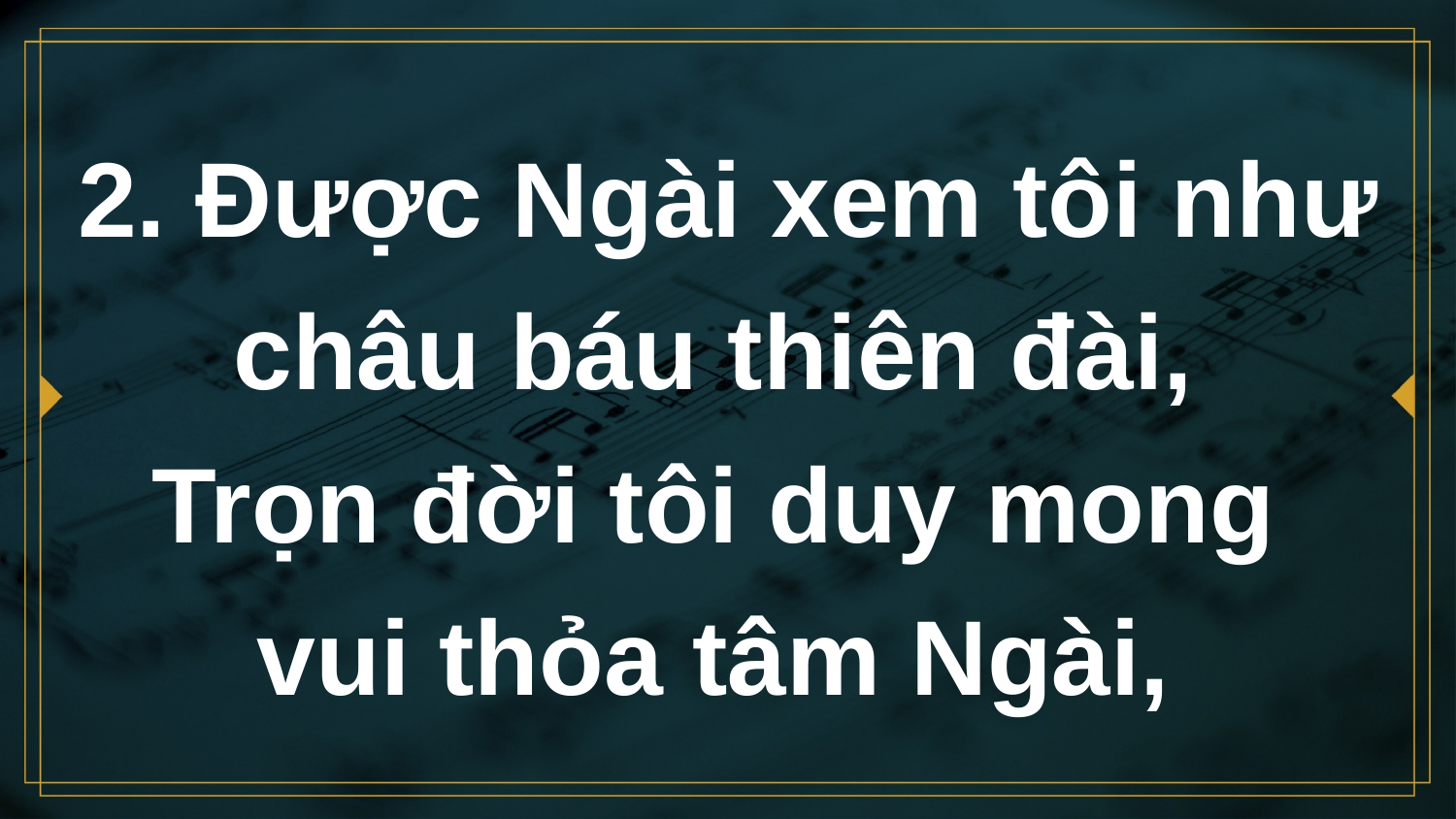

# 2. Được Ngài xem tôi như châu báu thiên đài, Trọn đời tôi duy mong vui thỏa tâm Ngài,